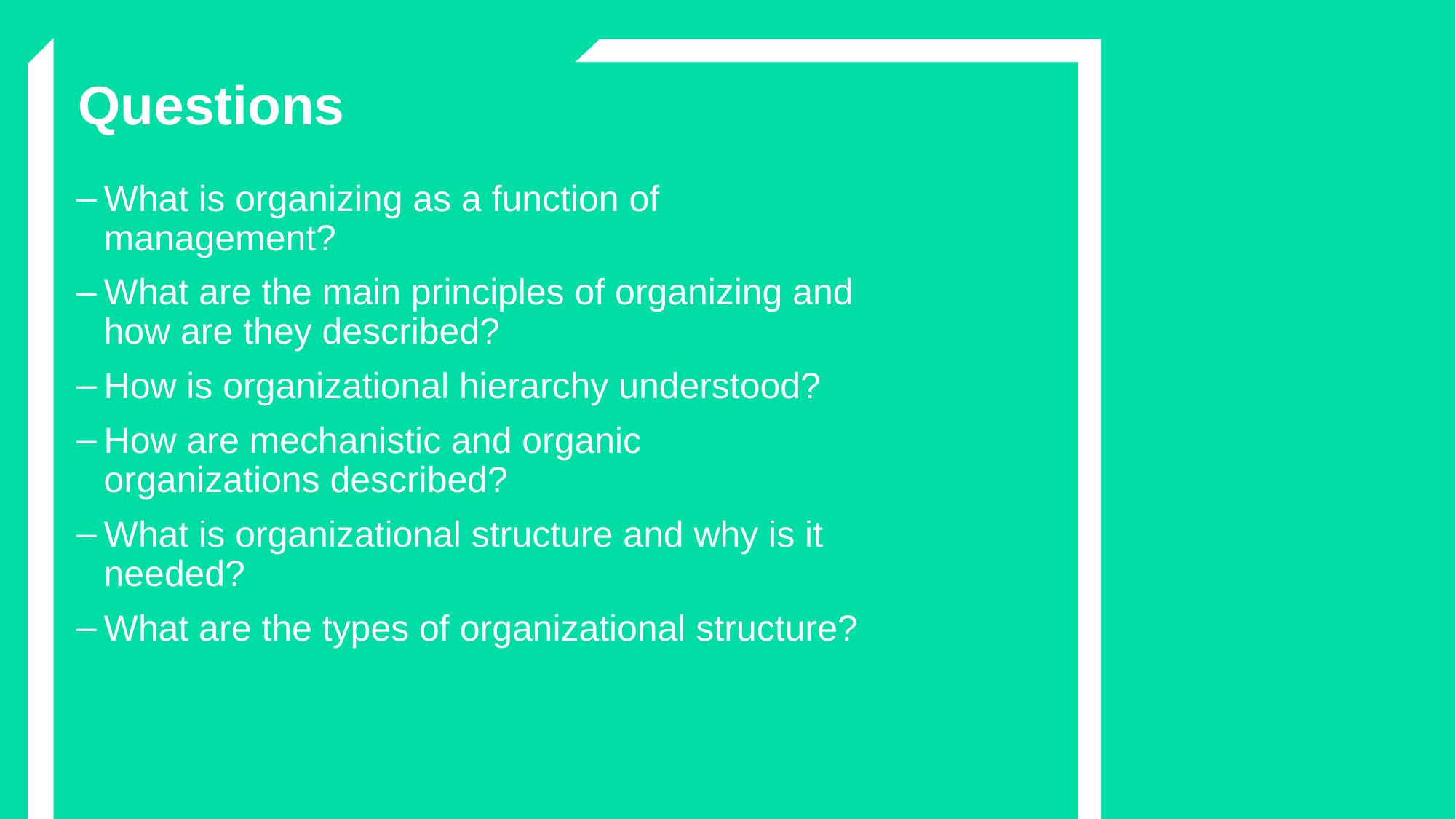

Questions
What is organizing as a function of management?
What are the main principles of organizing and how are they described?
How is organizational hierarchy understood?
How are mechanistic and organic organizations described?
What is organizational structure and why is it needed?
What are the types of organizational structure?